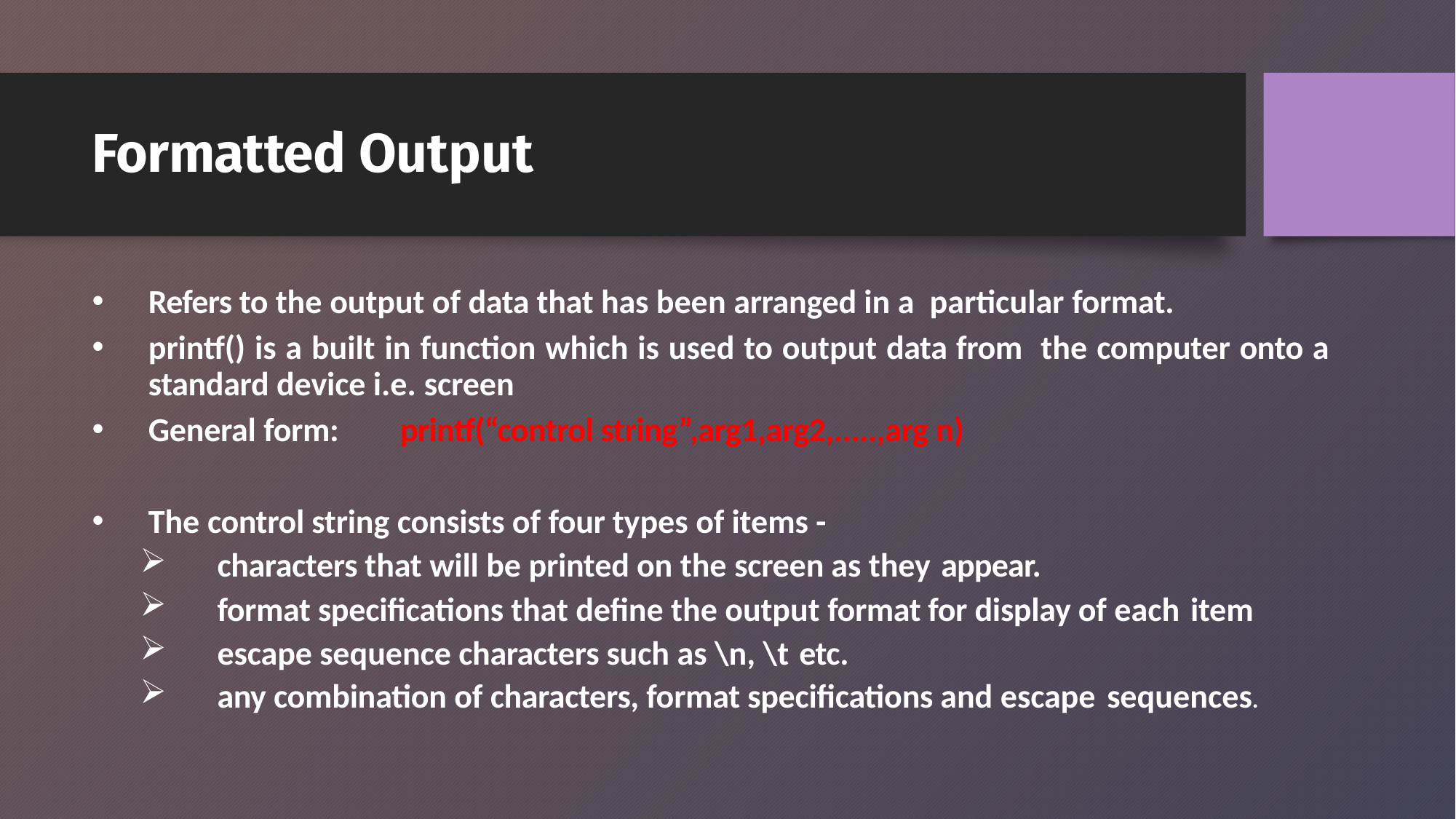

# Formatted Output
Refers to the output of data that has been arranged in a  particular format.
printf() is a built in function which is used to output data from  the computer onto a standard device i.e. screen
General form:        printf(“control string”,arg1,arg2,.....,arg n)

The control string consists of four types of items -
characters that will be printed on the screen as they appear.
format specifications that define the output format for display of each item
escape sequence characters such as \n, \t etc.
any combination of characters, format specifications and escape sequences.